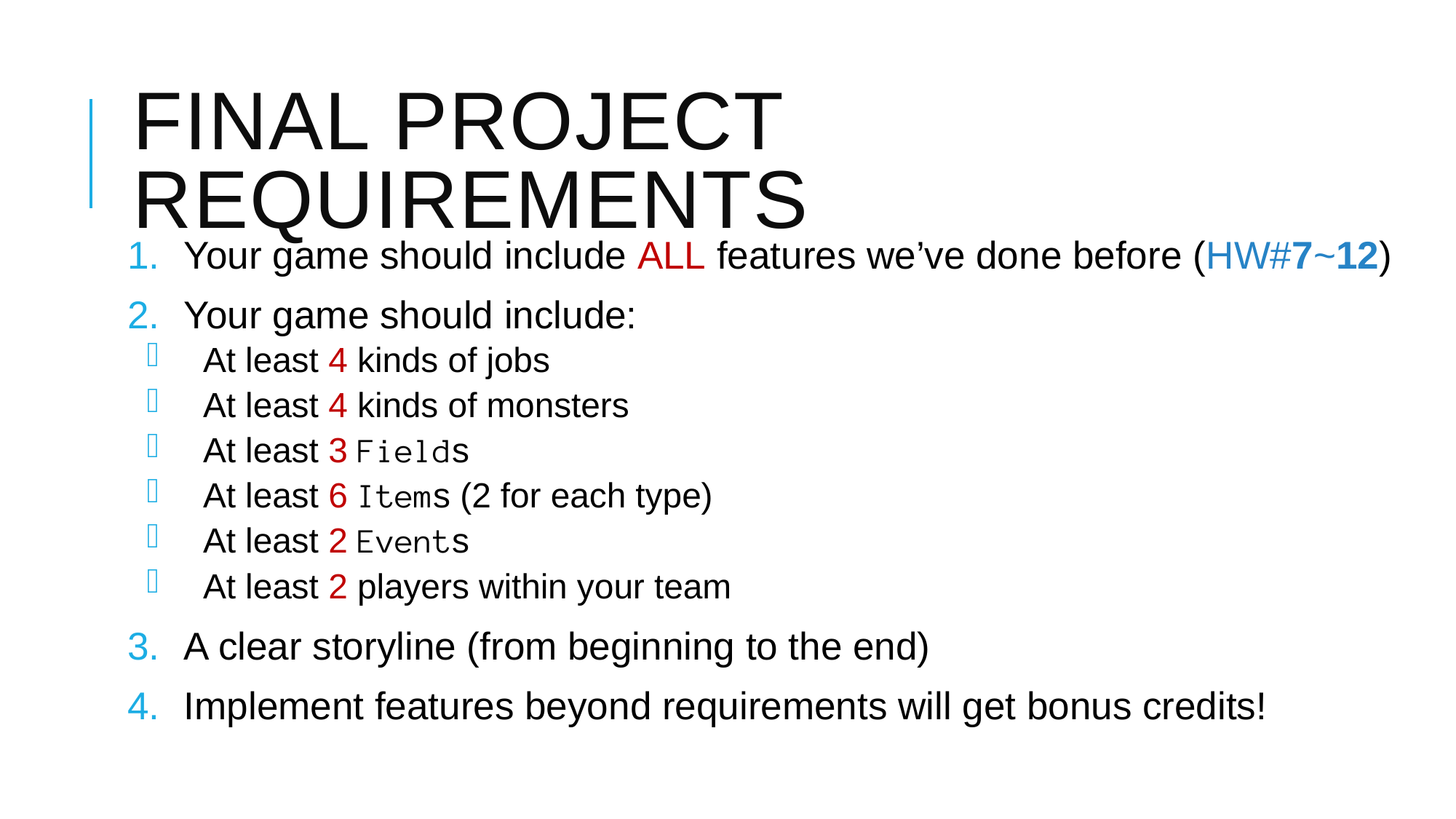

# Final Project Requirements
Your game should include ALL features we’ve done before (HW#7~12)
Your game should include:
At least 4 kinds of jobs
At least 4 kinds of monsters
At least 3 Fields
At least 6 Items (2 for each type)
At least 2 Events
At least 2 players within your team
A clear storyline (from beginning to the end)
Implement features beyond requirements will get bonus credits!